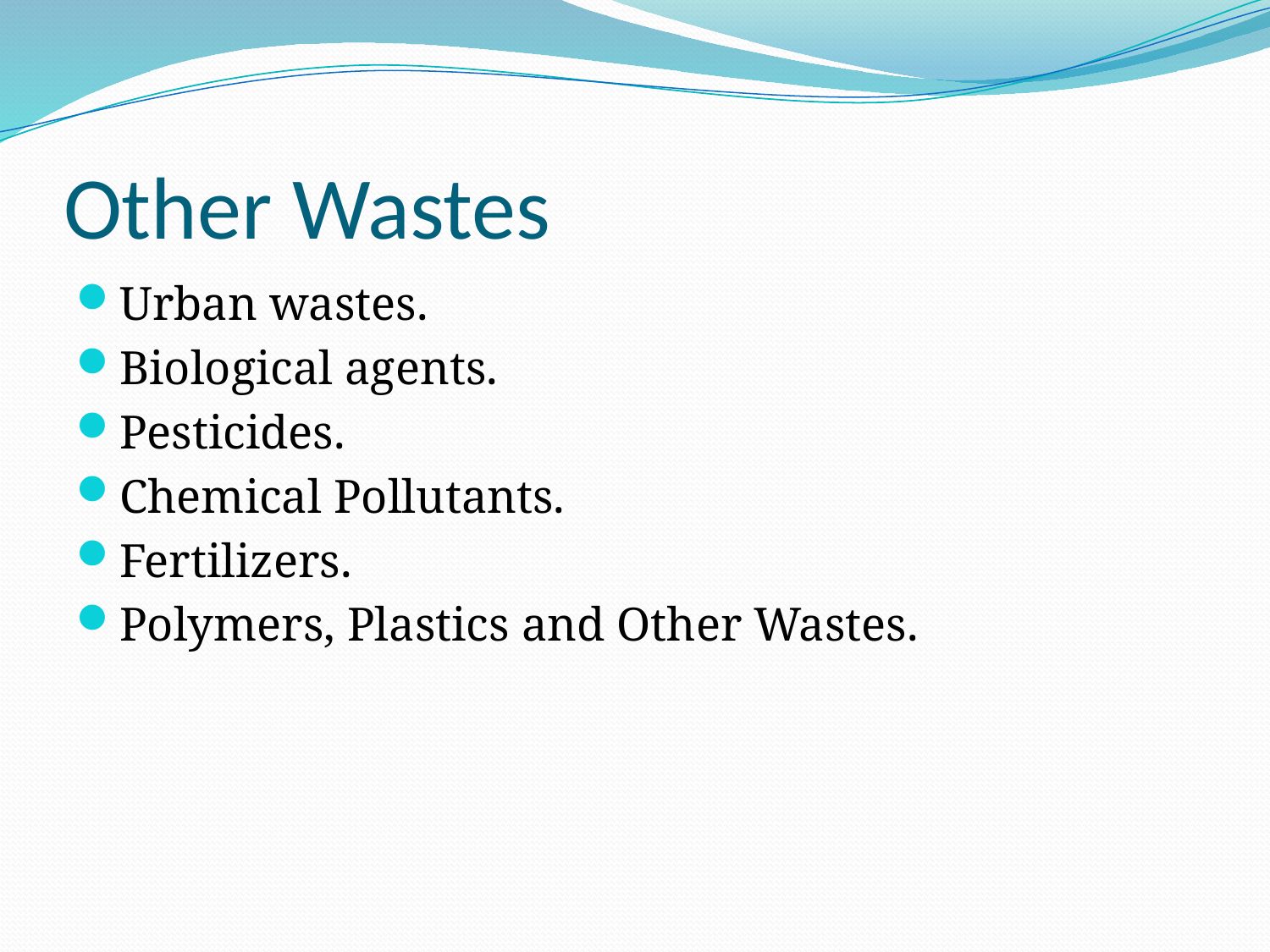

# Other Wastes
Urban wastes.
Biological agents.
Pesticides.
Chemical Pollutants.
Fertilizers.
Polymers, Plastics and Other Wastes.